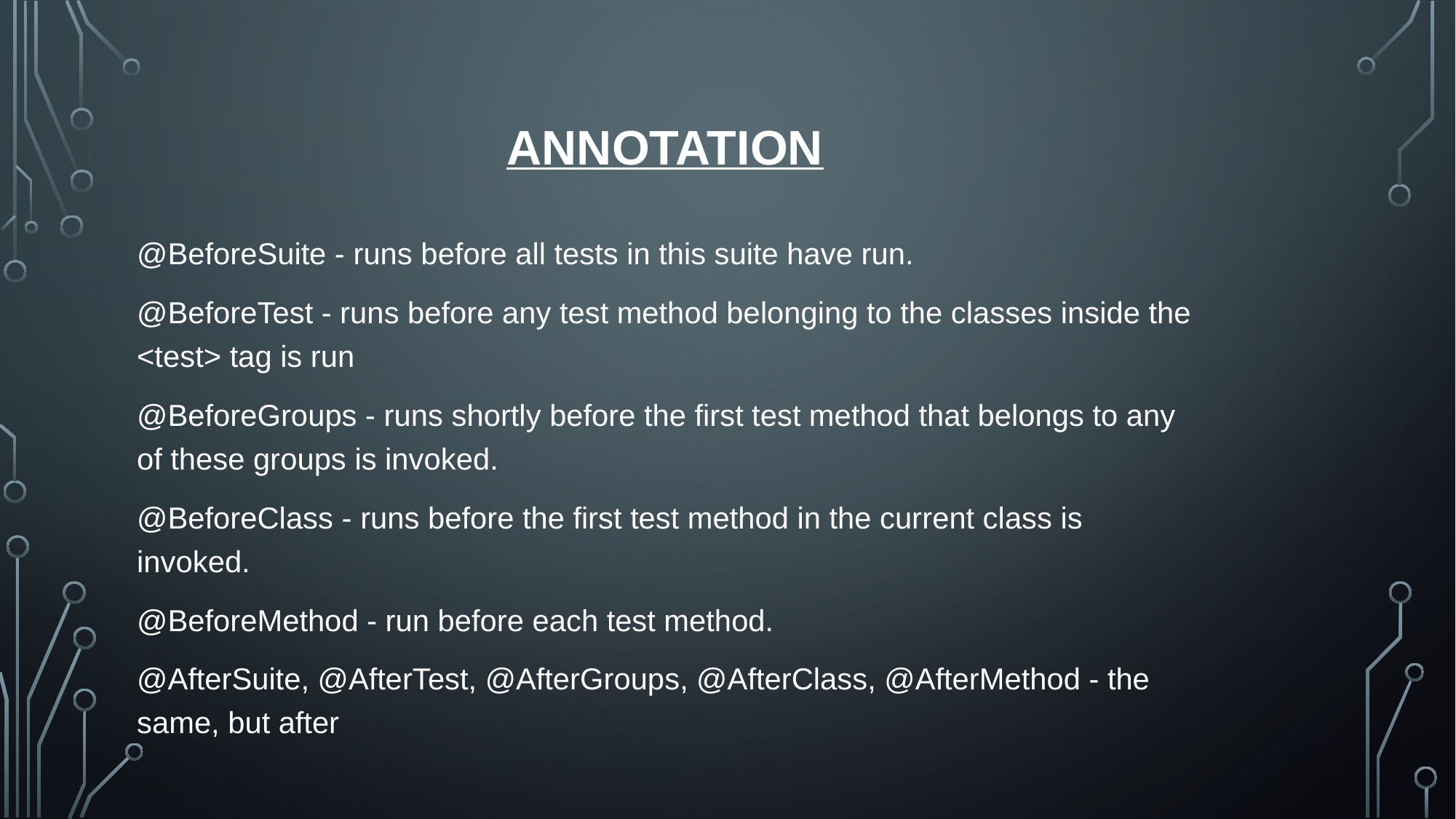

# aNnotation
@BeforeSuite - runs before all tests in this suite have run.
@BeforeTest - runs before any test method belonging to the classes inside the <test> tag is run
@BeforeGroups - runs shortly before the first test method that belongs to any of these groups is invoked.
@BeforeClass - runs before the first test method in the current class is invoked.
@BeforeMethod - run before each test method.
@AfterSuite, @AfterTest, @AfterGroups, @AfterClass, @AfterMethod - the same, but after